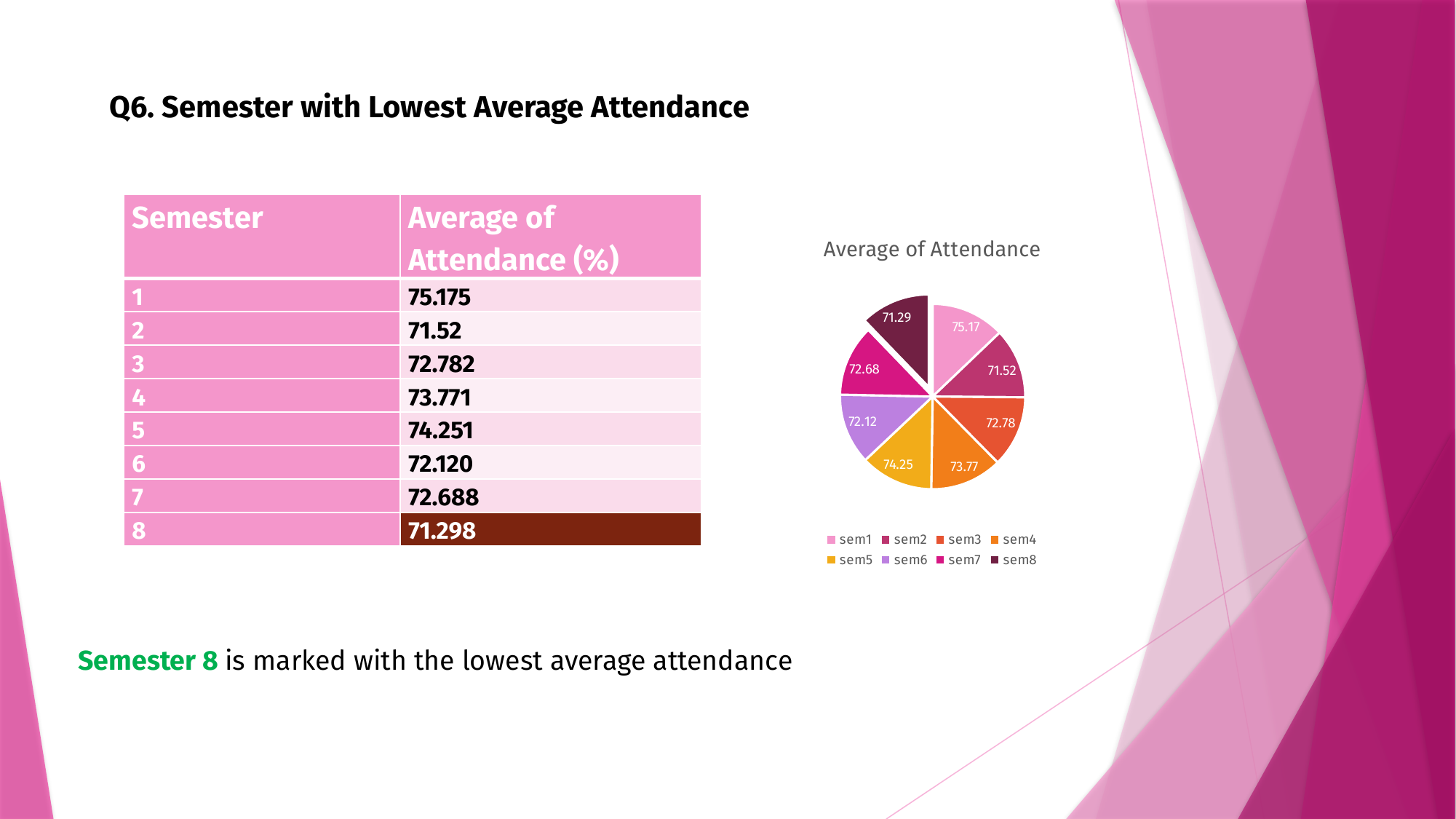

Q6. Semester with Lowest Average Attendance
| Semester | Average of Attendance (%) |
| --- | --- |
| 1 | 75.175 |
| 2 | 71.52 |
| 3 | 72.782 |
| 4 | 73.771 |
| 5 | 74.251 |
| 6 | 72.120 |
| 7 | 72.688 |
| 8 | 71.298 |

### Chart: Average of Attendance

| Category | Sales |
|---|---|
| sem1 | 75.17 |
| sem2 | 71.52 |
| sem3 | 72.78 |
| sem4 | 73.77 |
| sem5 | 74.25 |
| sem6 | 72.12 |
| sem7 | 72.68 |
| sem8 | 71.29 |
 Semester 8 is marked with the lowest average attendance